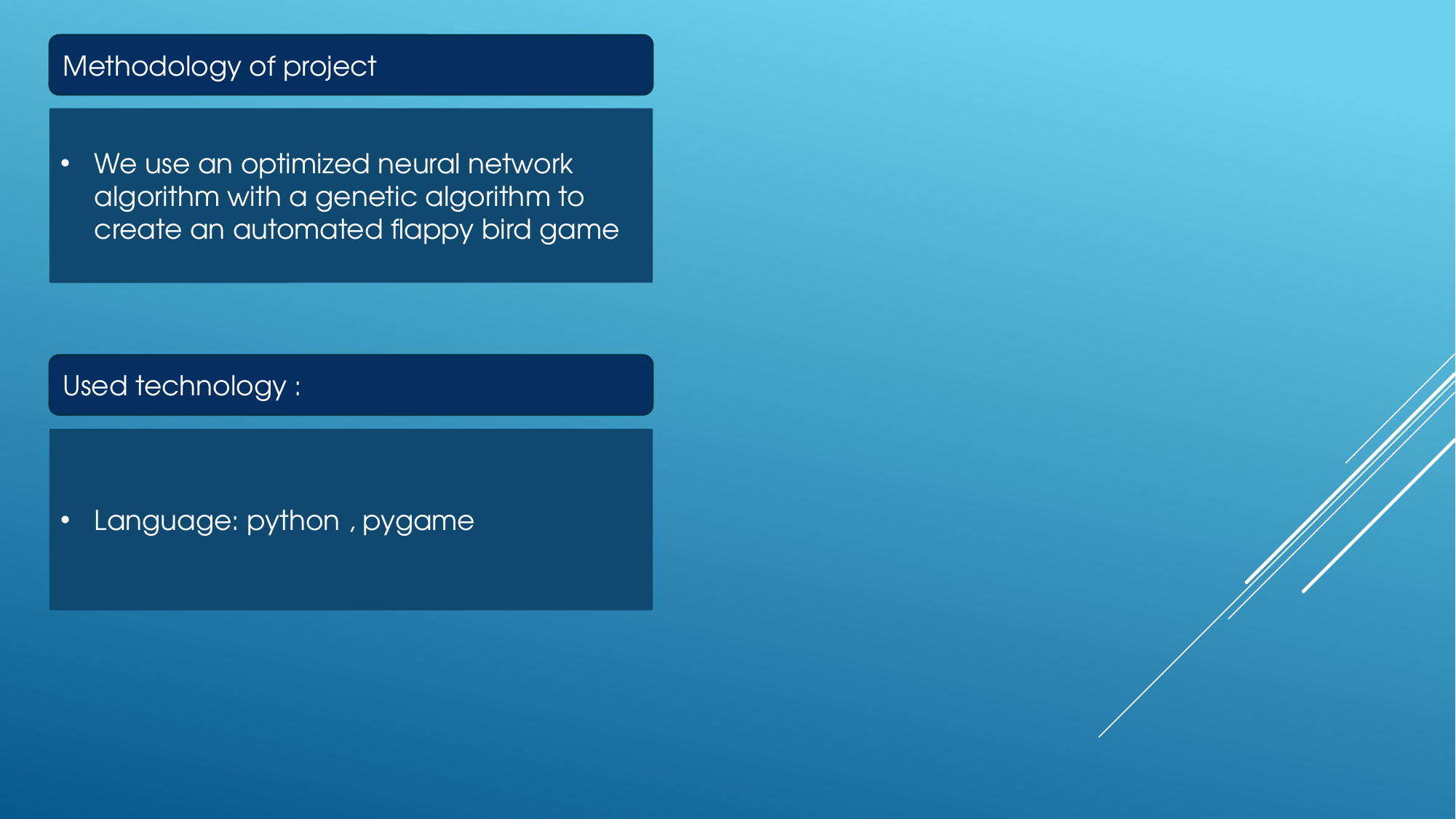

Methodology of project
We use an optimized neural network algorithm with a genetic algorithm to create an automated flappy bird game
Used technology :
Language: python , pygame